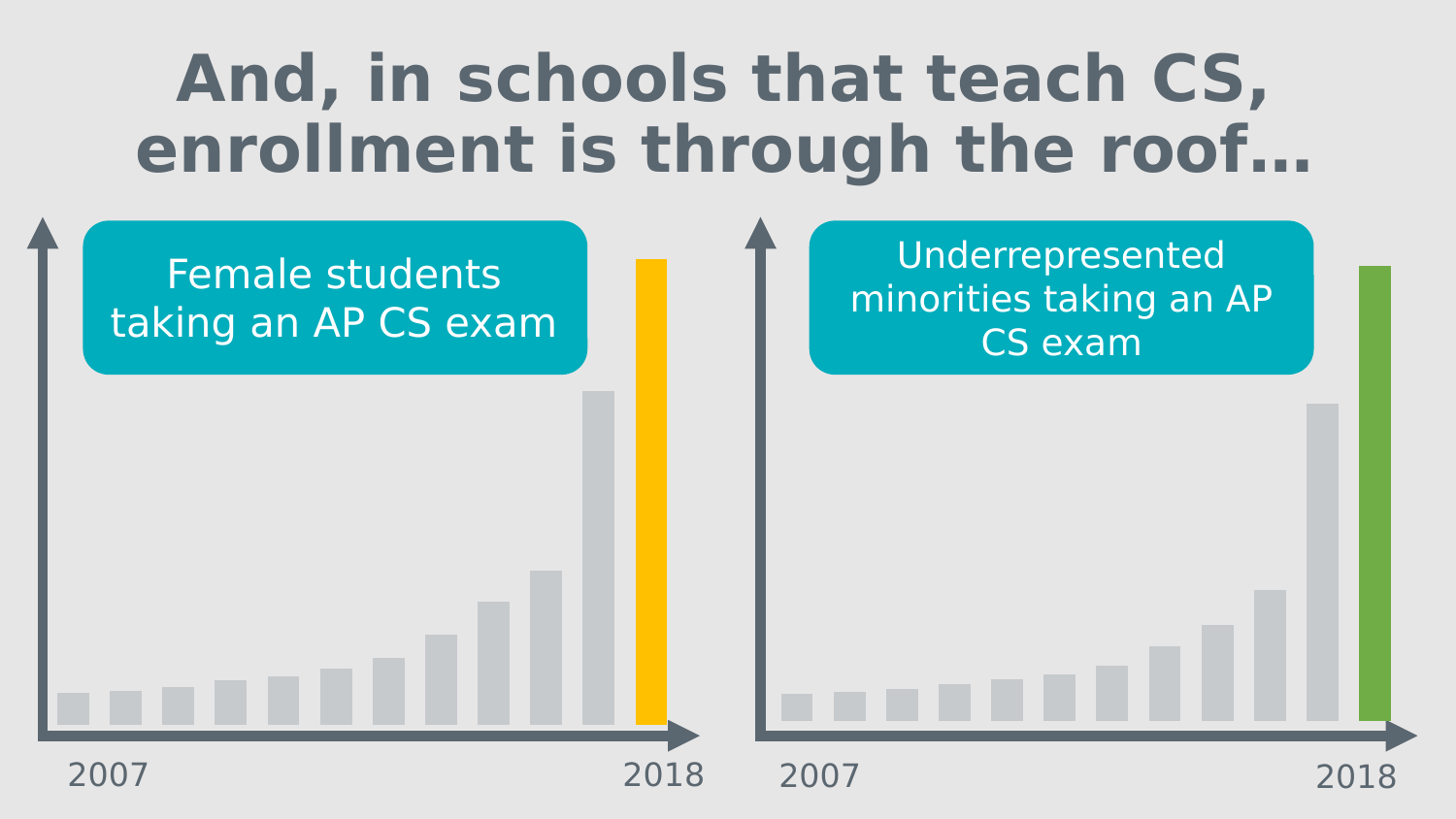

And, in schools that teach CS, enrollment is through the roof…

Underrepresented minorities taking an AP CS exam

### Chart

| Category | Series 1 |
|---|---|
| 2007 | 2665.0 |
| 2008 | 2789.0 |
| 2009 | 3096.0 |
| 2010 | 3726.0 |
| 2011 | 4000.0 |
| 2012 | 4635.0 |
| 2013 | 5485.0 |
| 2014 | 7458.0 |
| 2015 | 10142.0 |
| 2016 | 12642.0 |
| 2017 | 27395.0 |
| 2018 | 38195.0 |

### Chart

| Category | Series 1 |
|---|---|
| 2007 | 1717.0 |
| 2008 | 1815.0 |
| 2009 | 1986.0 |
| 2010 | 2291.0 |
| 2011 | 2645.0 |
| 2012 | 2933.0 |
| 2013 | 3498.0 |
| 2014 | 4739.0 |
| 2015 | 6056.0 |
| 2016 | 8283.0 |
| 2017 | 20173.0 |
| 2018 | 28908.0 |
Female students taking an AP CS exam

2007
2018
2007
2018